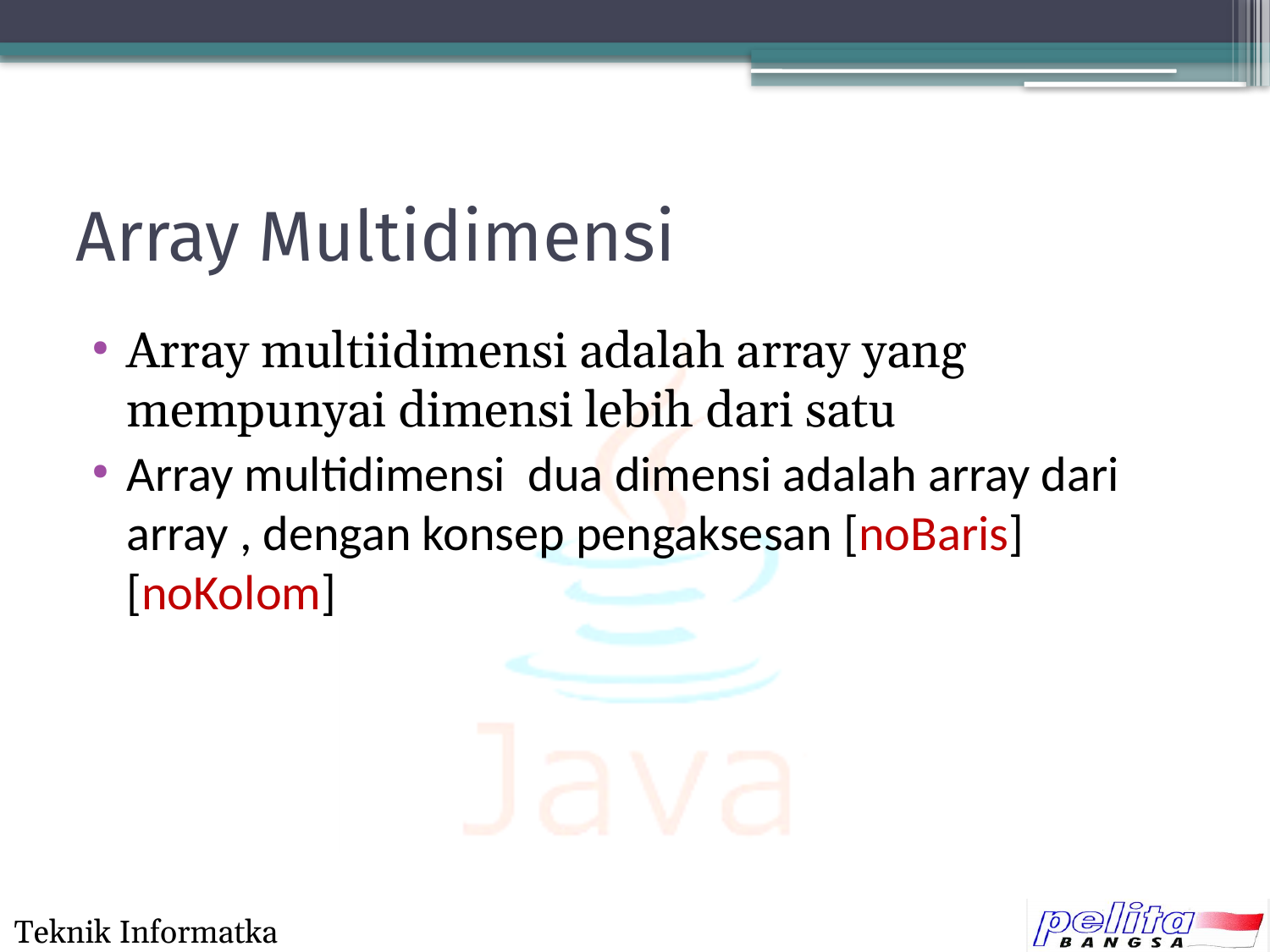

# Array Multidimensi
Array multiidimensi adalah array yang mempunyai dimensi lebih dari satu
Array multidimensi  dua dimensi adalah array dari array , dengan konsep pengaksesan [noBaris][noKolom]